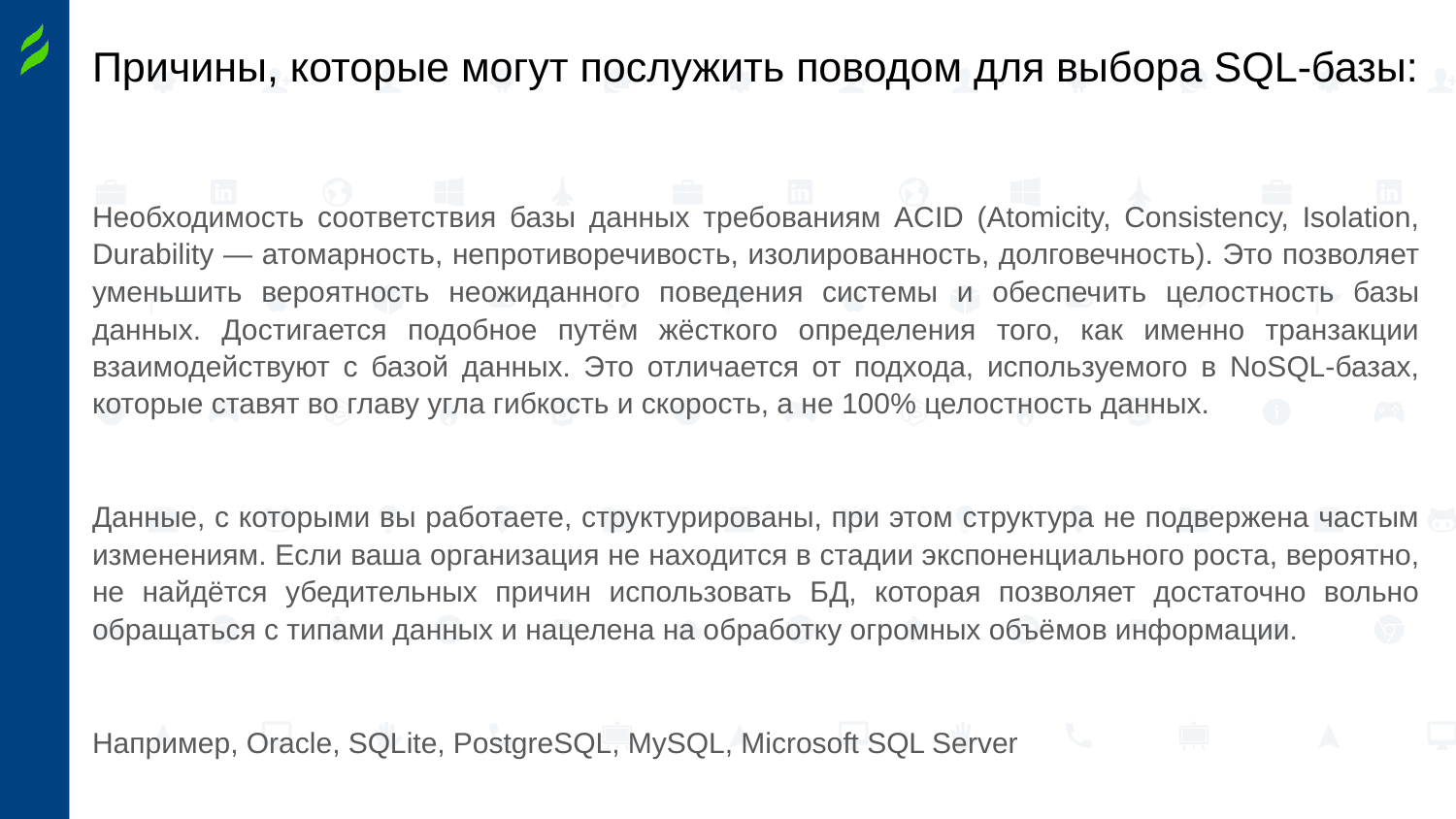

# Причины, которые могут послужить поводом для выбора SQL-базы:
Необходимость соответствия базы данных требованиям ACID (Atomicity, Consistency, Isolation, Durability — атомарность, непротиворечивость, изолированность, долговечность). Это позволяет уменьшить вероятность неожиданного поведения системы и обеспечить целостность базы данных. Достигается подобное путём жёсткого определения того, как именно транзакции взаимодействуют с базой данных. Это отличается от подхода, используемого в NoSQL-базах, которые ставят во главу угла гибкость и скорость, а не 100% целостность данных.

Данные, с которыми вы работаете, структурированы, при этом структура не подвержена частым изменениям. Если ваша организация не находится в стадии экспоненциального роста, вероятно, не найдётся убедительных причин использовать БД, которая позволяет достаточно вольно обращаться с типами данных и нацелена на обработку огромных объёмов информации.

Например, Oracle, SQLite, PostgreSQL, MySQL, Microsoft SQL Server